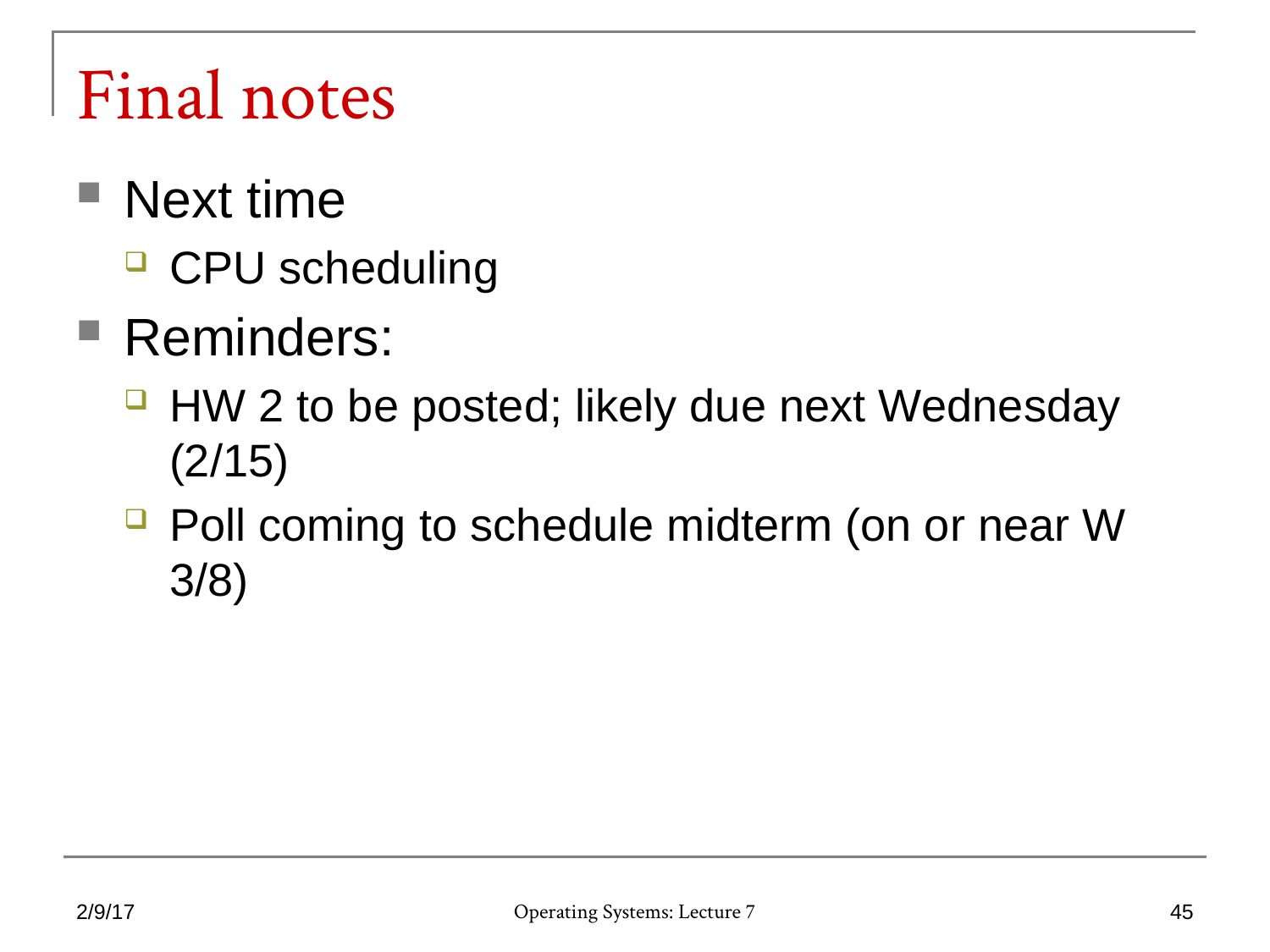

# Final notes
Next time
CPU scheduling
Reminders:
HW 2 to be posted; likely due next Wednesday (2/15)
Poll coming to schedule midterm (on or near W 3/8)
2/9/17
45
Operating Systems: Lecture 7